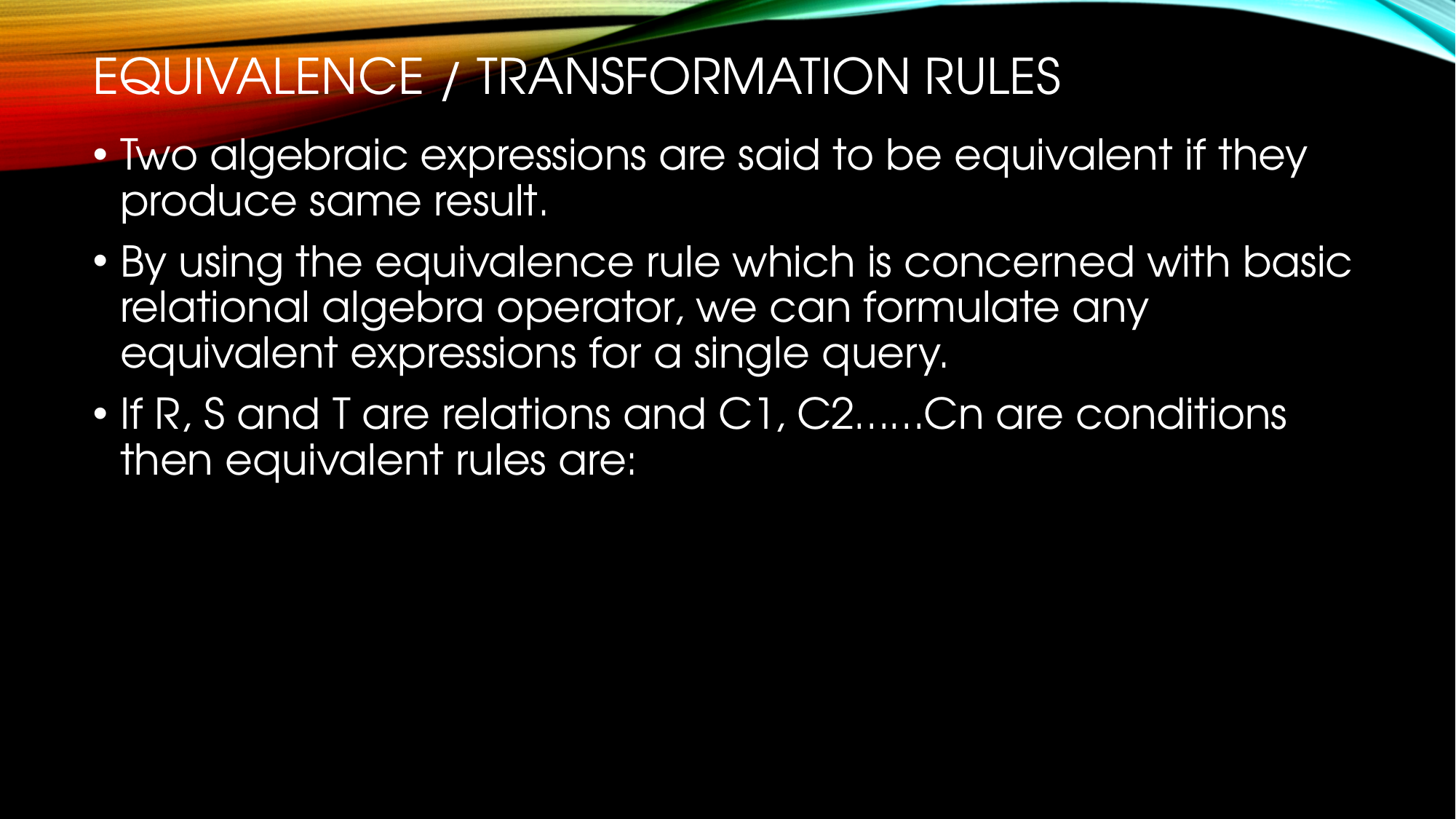

# Equivalence / Transformation Rules
Two algebraic expressions are said to be equivalent if they produce same result.
By using the equivalence rule which is concerned with basic relational algebra operator, we can formulate any equivalent expressions for a single query.
If R, S and T are relations and C1, C2……Cn are conditions then equivalent rules are: